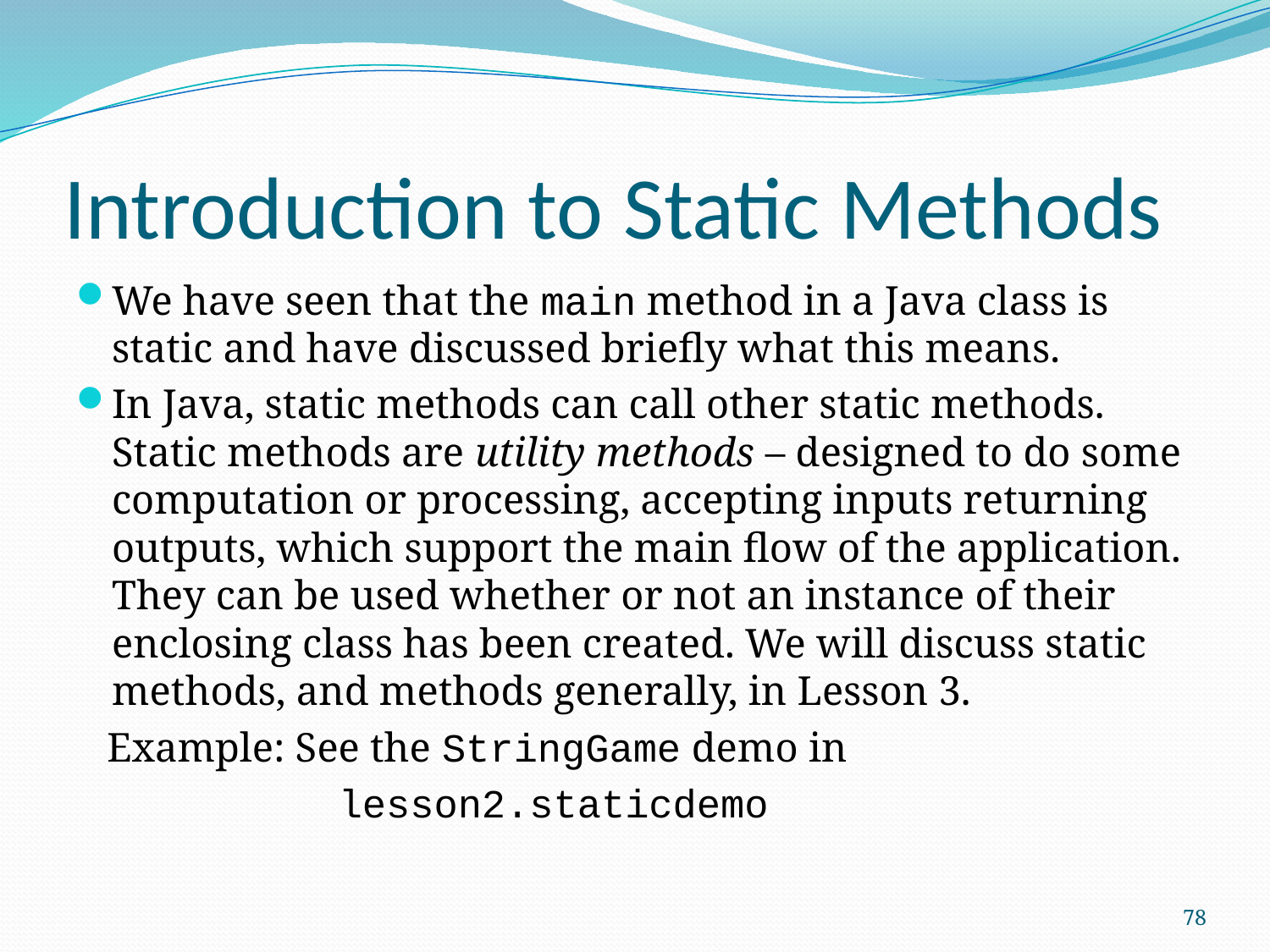

# Introduction to Static Methods
We have seen that the main method in a Java class is static and have discussed briefly what this means.
In Java, static methods can call other static methods. Static methods are utility methods – designed to do some computation or processing, accepting inputs returning outputs, which support the main flow of the application. They can be used whether or not an instance of their enclosing class has been created. We will discuss static methods, and methods generally, in Lesson 3.
   Example: See the StringGame demo in
       	   	    lesson2.staticdemo

78